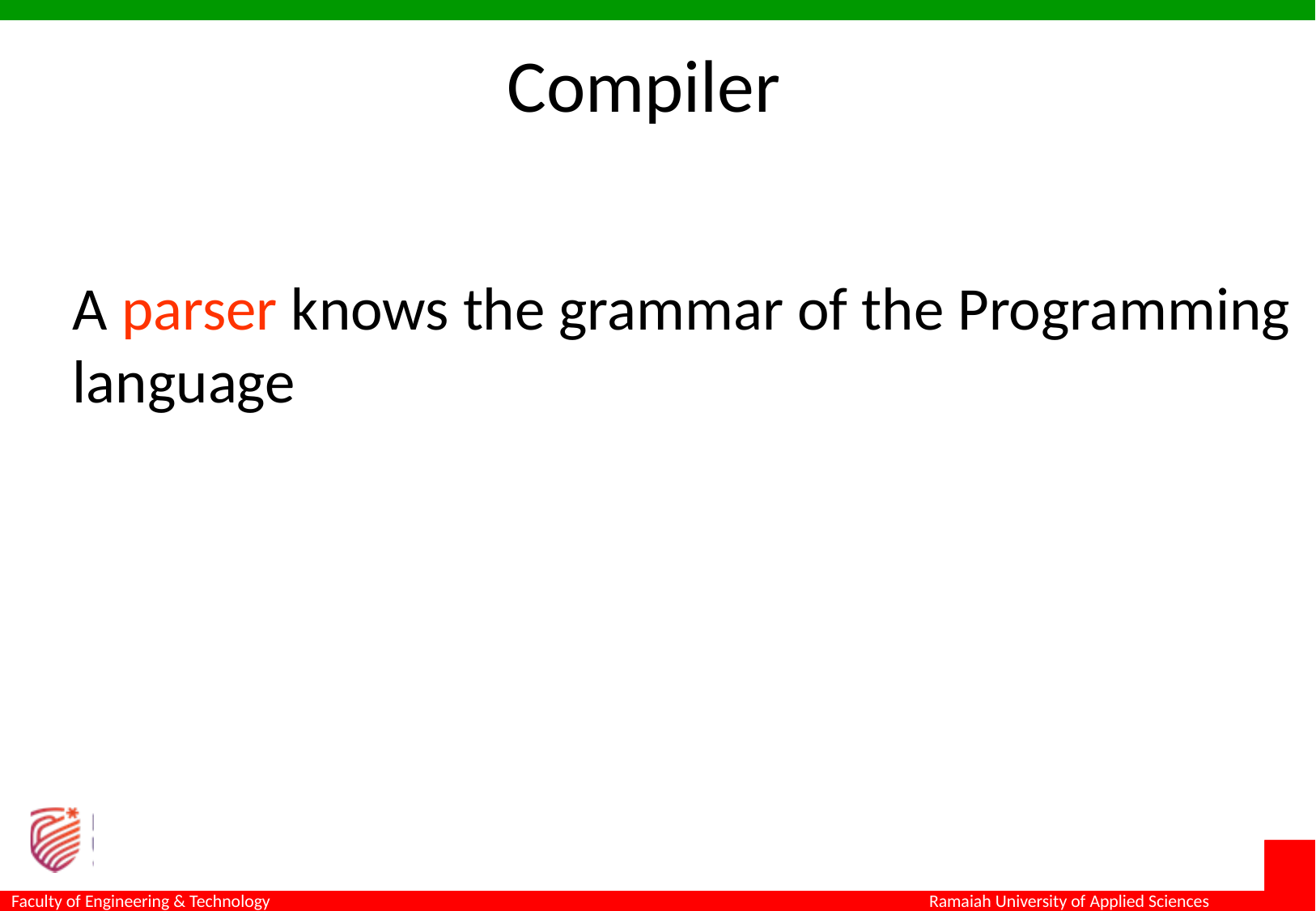

Compiler
A parser knows the grammar of the Programming language